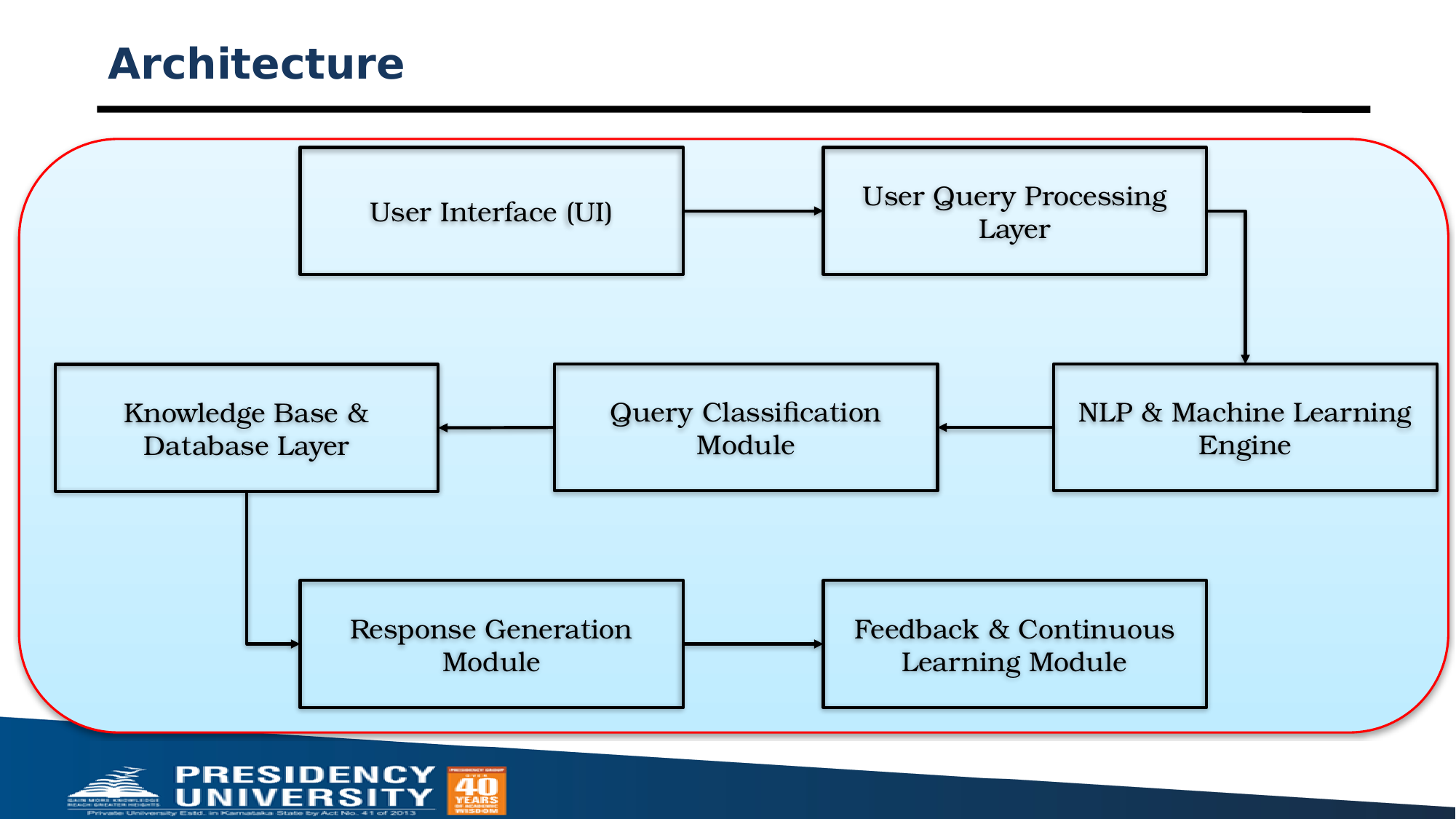

# Architecture

User Interface (UI)
User Query Processing Layer
Query Classification Module
NLP & Machine Learning Engine
Knowledge Base & Database Layer
Response Generation Module
Feedback & Continuous Learning Module